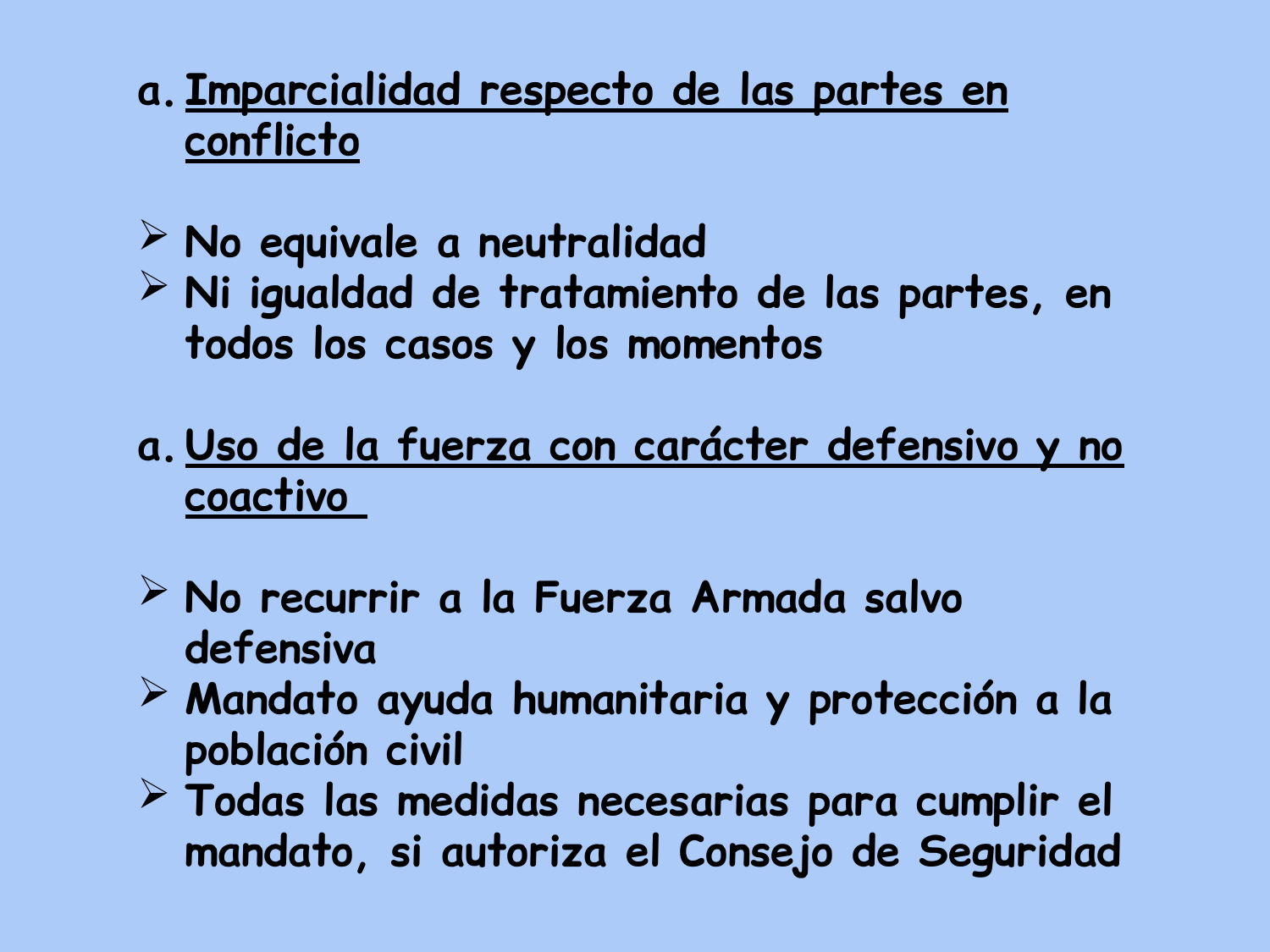

Imparcialidad respecto de las partes en conflicto

No equivale a neutralidad
Ni igualdad de tratamiento de las partes, en todos los casos y los momentos

Uso de la fuerza con carácter defensivo y no coactivo

No recurrir a la Fuerza Armada salvo defensiva
Mandato ayuda humanitaria y protección a la población civil
Todas las medidas necesarias para cumplir el mandato, si autoriza el Consejo de Seguridad